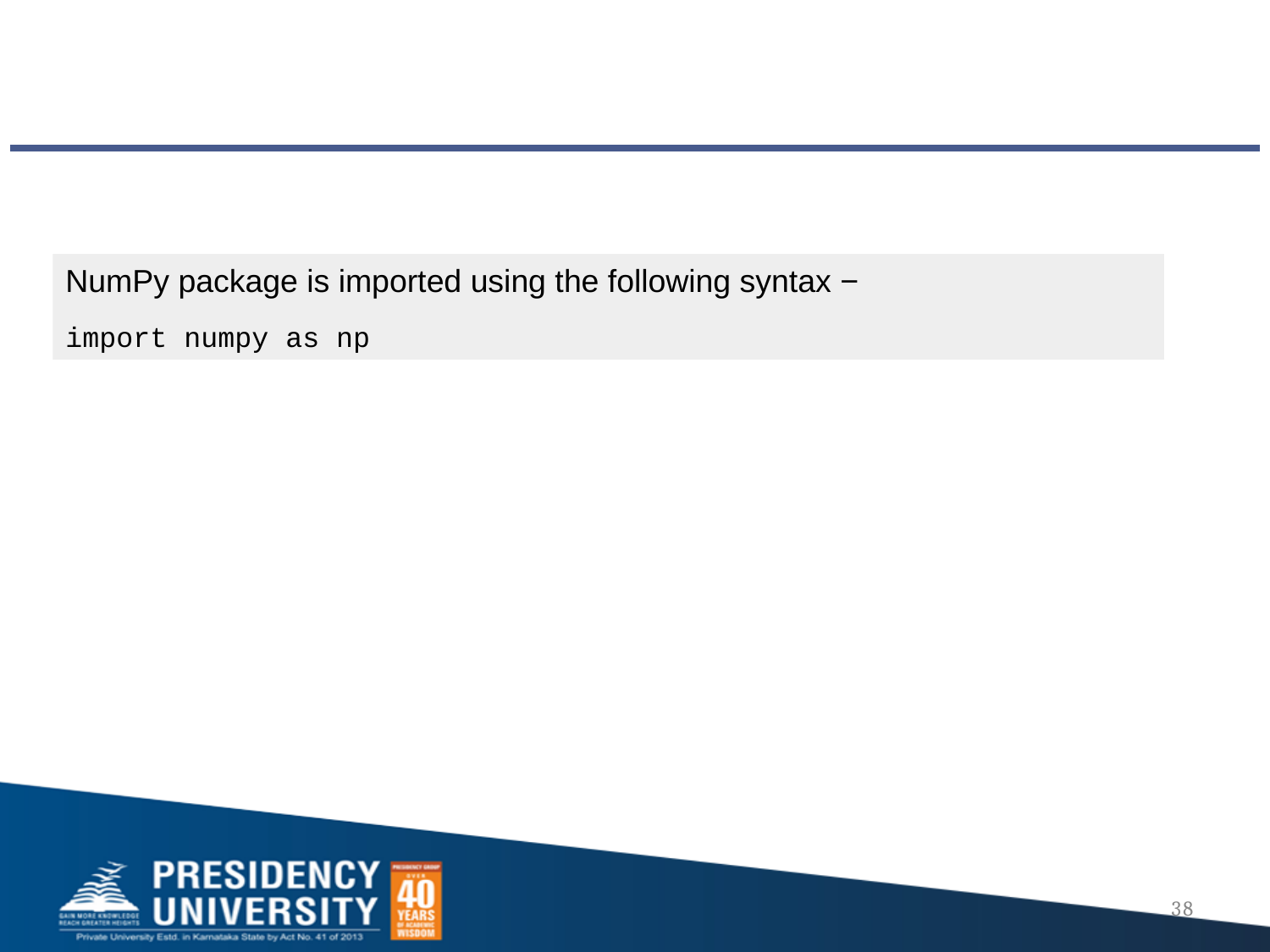

NumPy package is imported using the following syntax −
import numpy as np
38